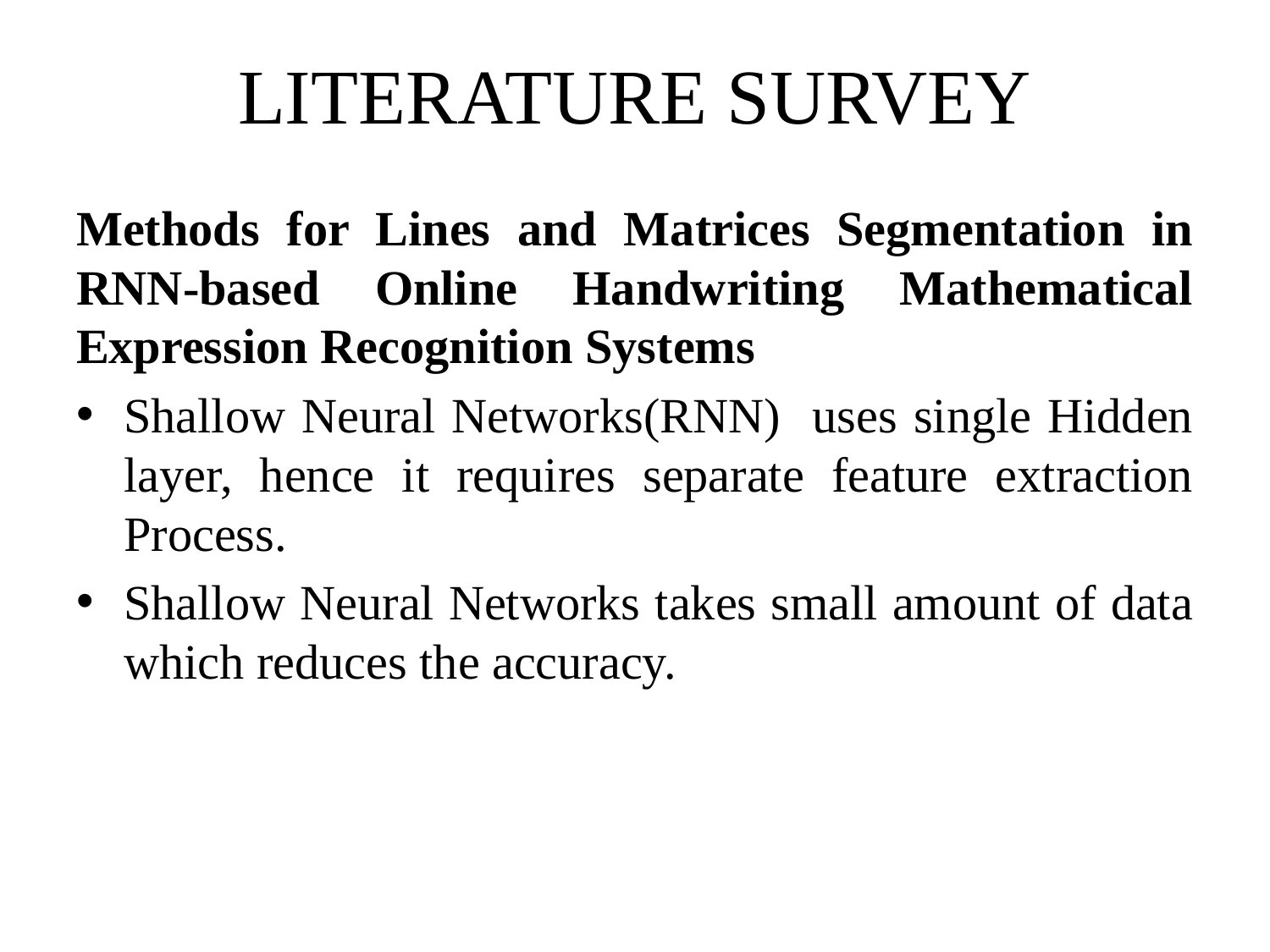

# LITERATURE SURVEY
Methods for Lines and Matrices Segmentation in RNN-based Online Handwriting Mathematical Expression Recognition Systems
Shallow Neural Networks(RNN)  uses single Hidden layer, hence it requires separate feature extraction Process.
Shallow Neural Networks takes small amount of data which reduces the accuracy.